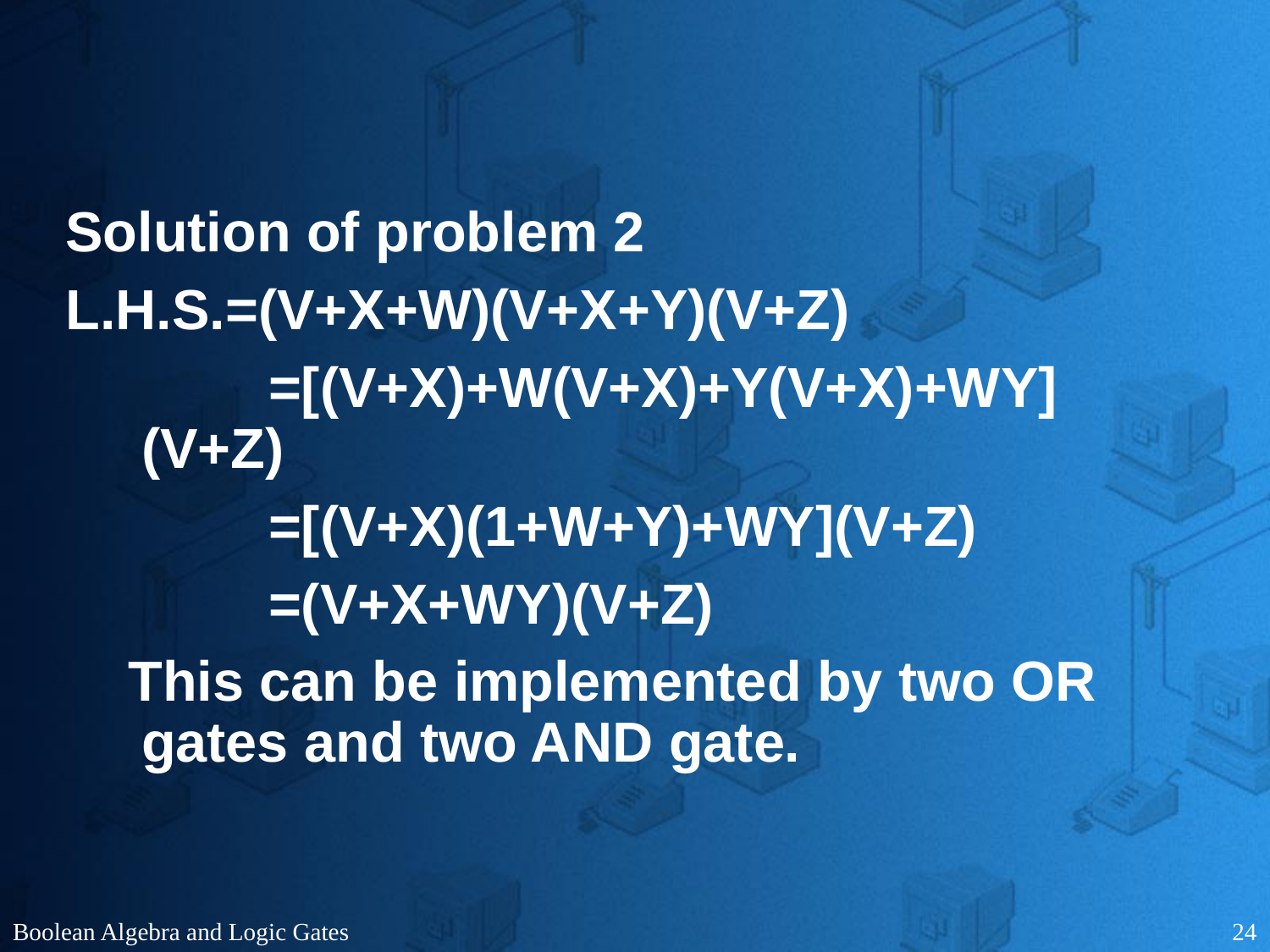

#
Solution of problem 2
L.H.S.=(V+X+W)(V+X+Y)(V+Z)
		=[(V+X)+W(V+X)+Y(V+X)+WY](V+Z)
		=[(V+X)(1+W+Y)+WY](V+Z)
		=(V+X+WY)(V+Z)
    This can be implemented by two OR gates and two AND gate.
Boolean Algebra and Logic Gates
24